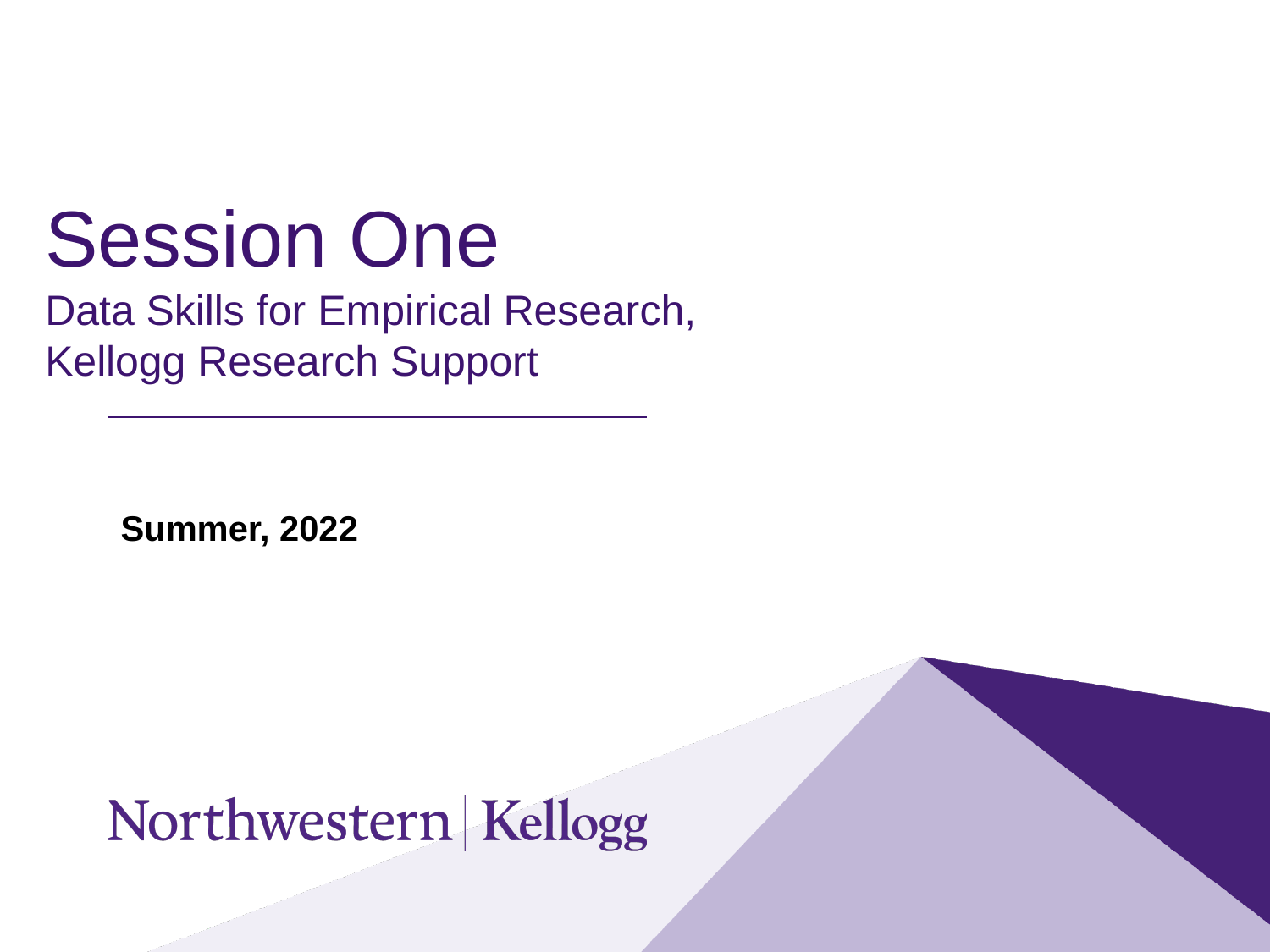

# Session One Data Skills for Empirical Research, Kellogg Research Support

Summer, 2022